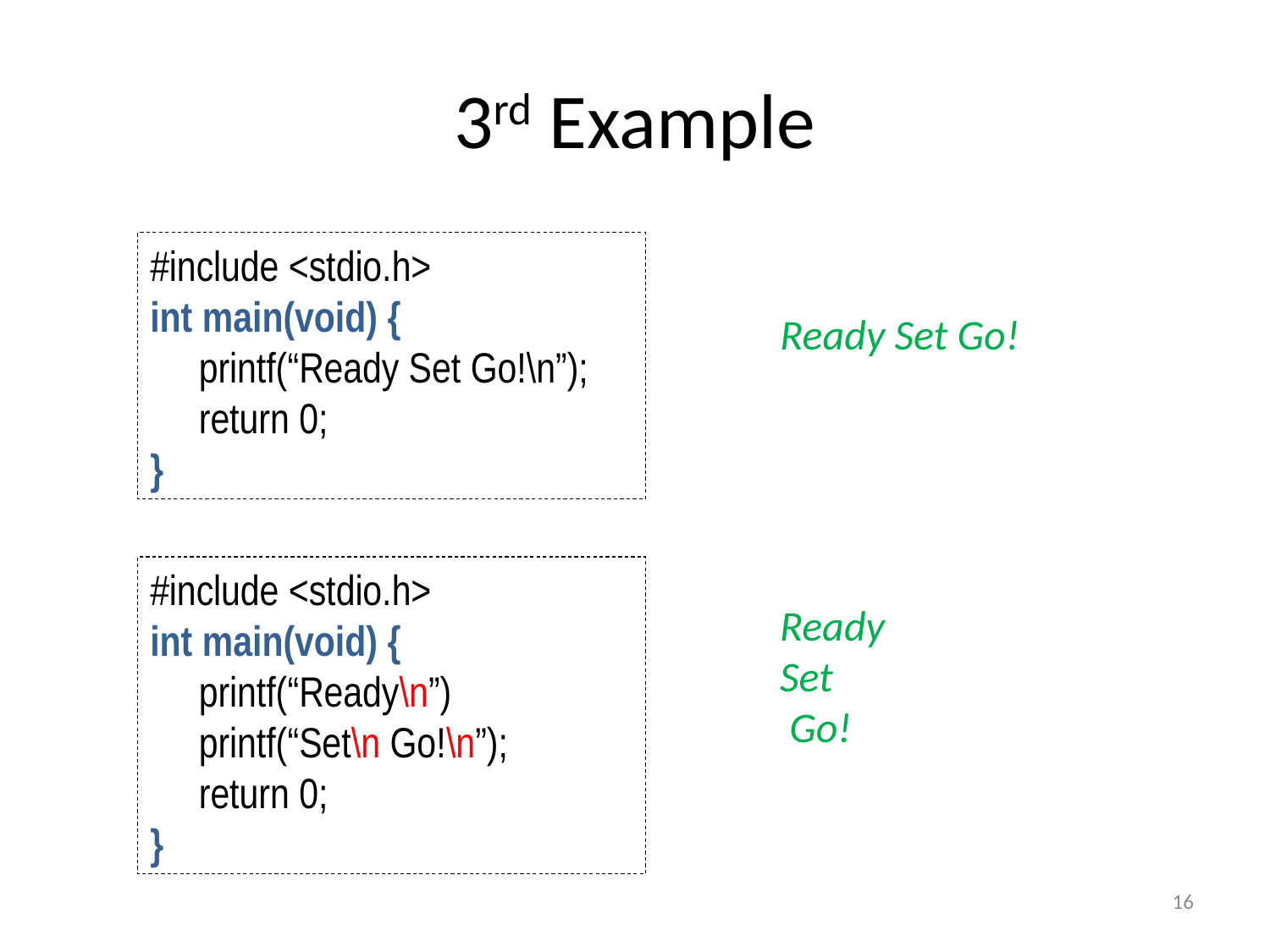

# 3rd Example
#include <stdio.h>
int main(void) {
     printf(“Ready Set Go!\n”);
     return 0;
}
Ready Set Go!
#include <stdio.h>
int main(void) {
     printf(“Ready\n”)
     printf(“Set\n Go!\n”);
     return 0;
}
Ready
Set
 Go!
16